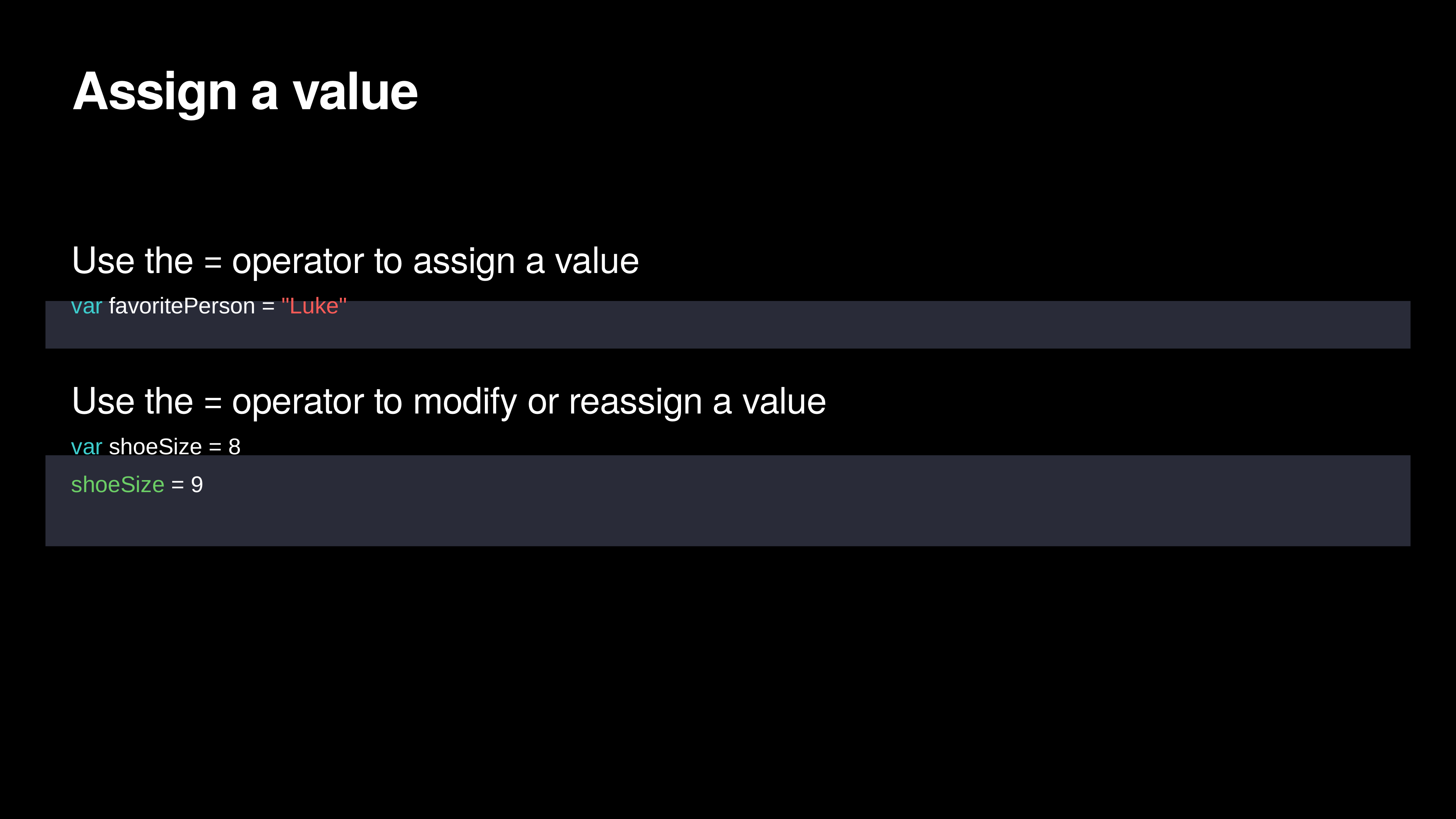

# Assign a value

Use the = operator to assign a value
var favoritePerson = "Luke"

Use the = operator to modify or reassign a value
var shoeSize = 8
shoeSize = 9